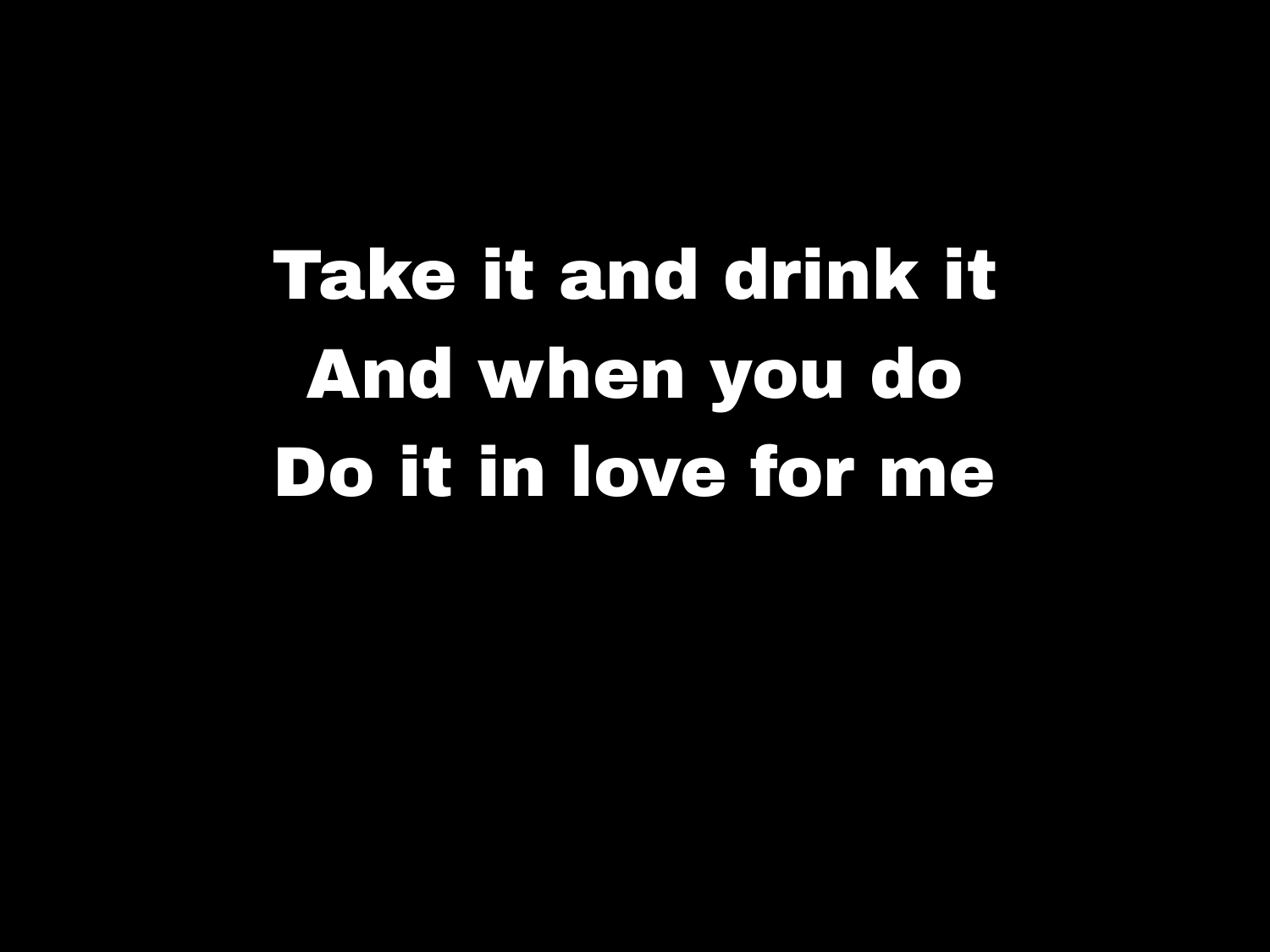

#
Take it and drink it
And when you do
Do it in love for me